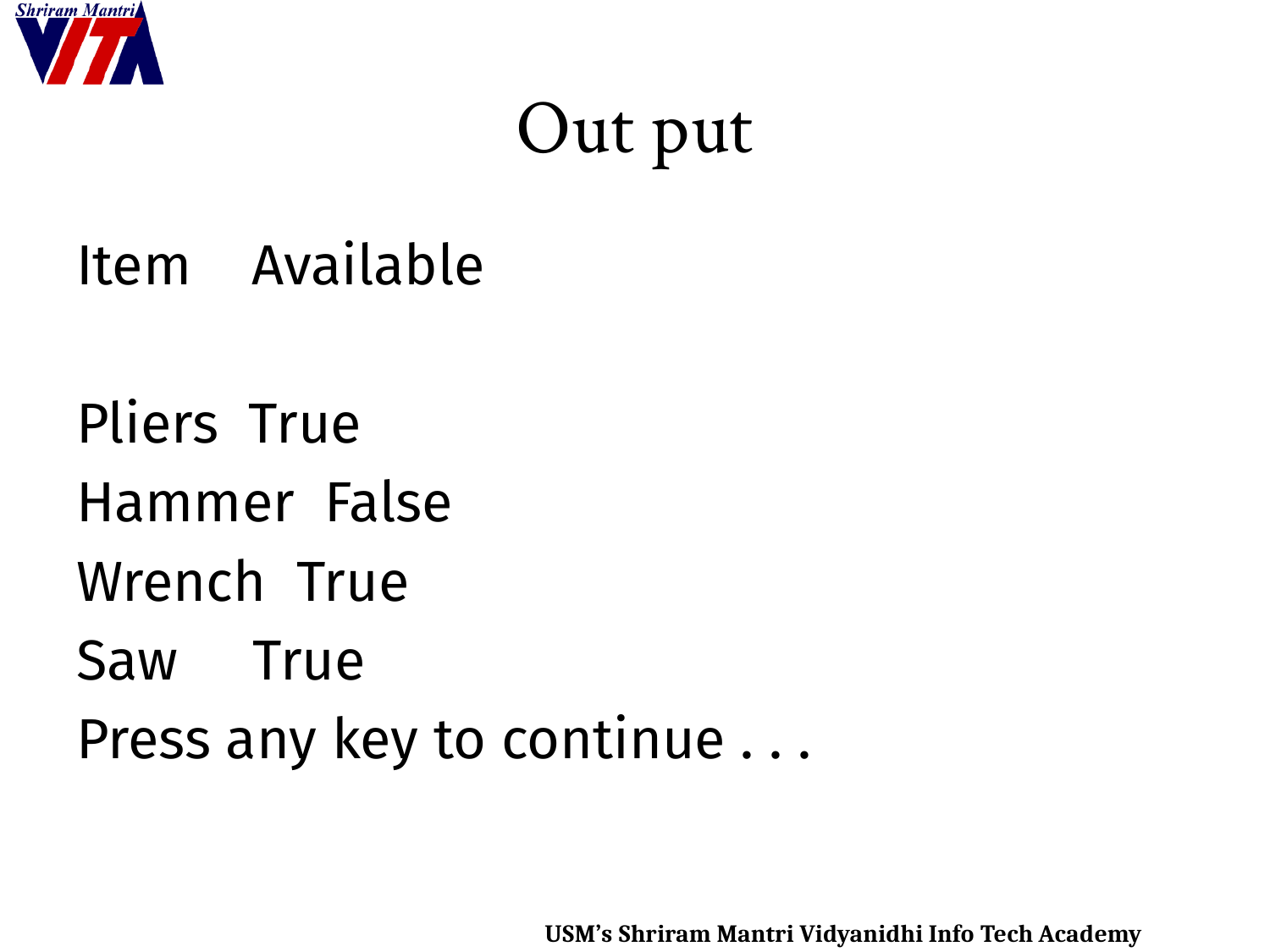

# Out put
Item    Available

Pliers  True
Hammer  False
Wrench  True
Saw     True
Press any key to continue . . .